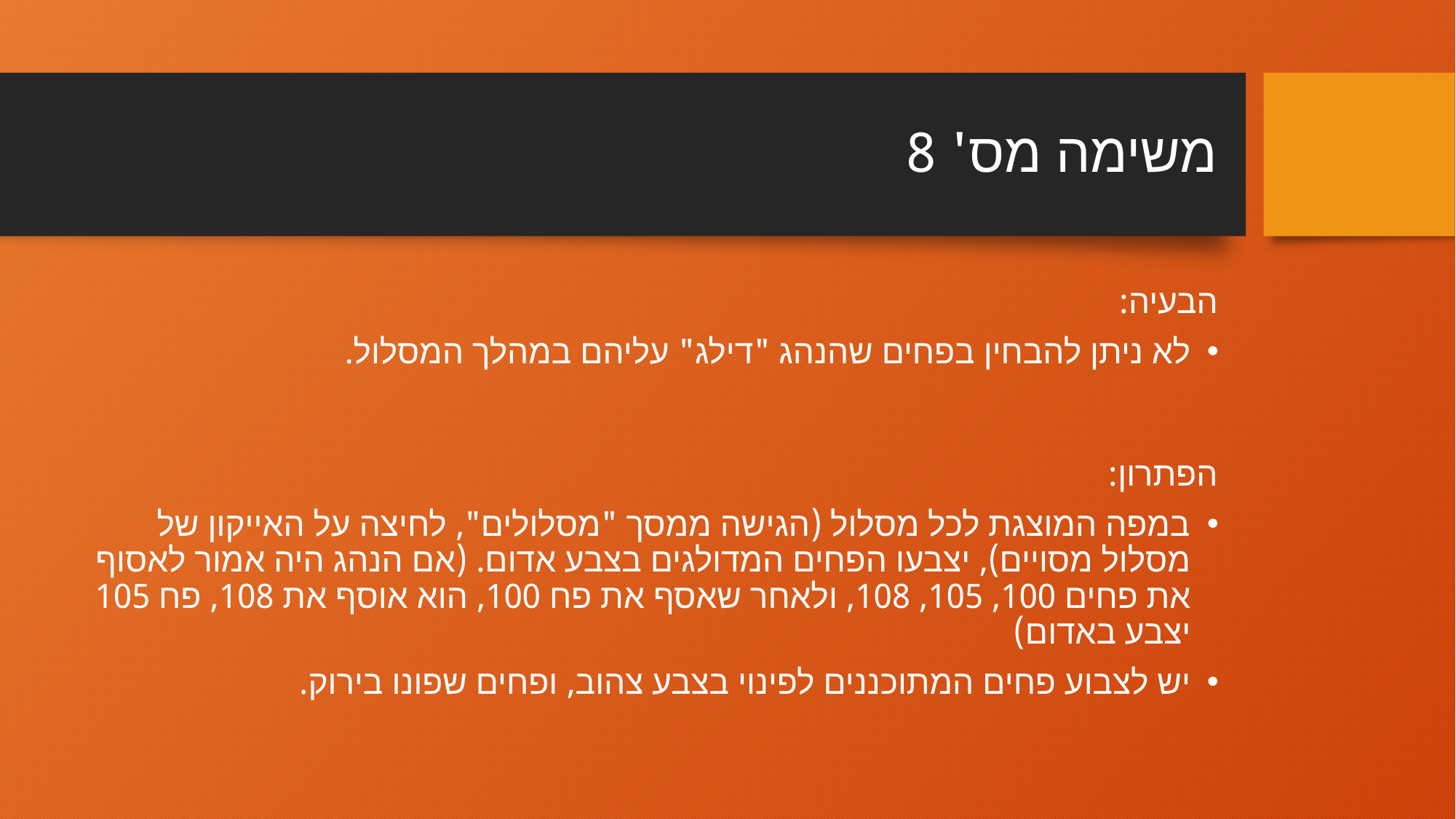

# משימה מס' 8
הבעיה:
לא ניתן להבחין בפחים שהנהג "דילג" עליהם במהלך המסלול.
הפתרון:
במפה המוצגת לכל מסלול (הגישה ממסך "מסלולים", לחיצה על האייקון של מסלול מסויים), יצבעו הפחים המדולגים בצבע אדום. (אם הנהג היה אמור לאסוף את פחים 100, 105, 108, ולאחר שאסף את פח 100, הוא אוסף את 108, פח 105 יצבע באדום)
יש לצבוע פחים המתוכננים לפינוי בצבע צהוב, ופחים שפונו בירוק.